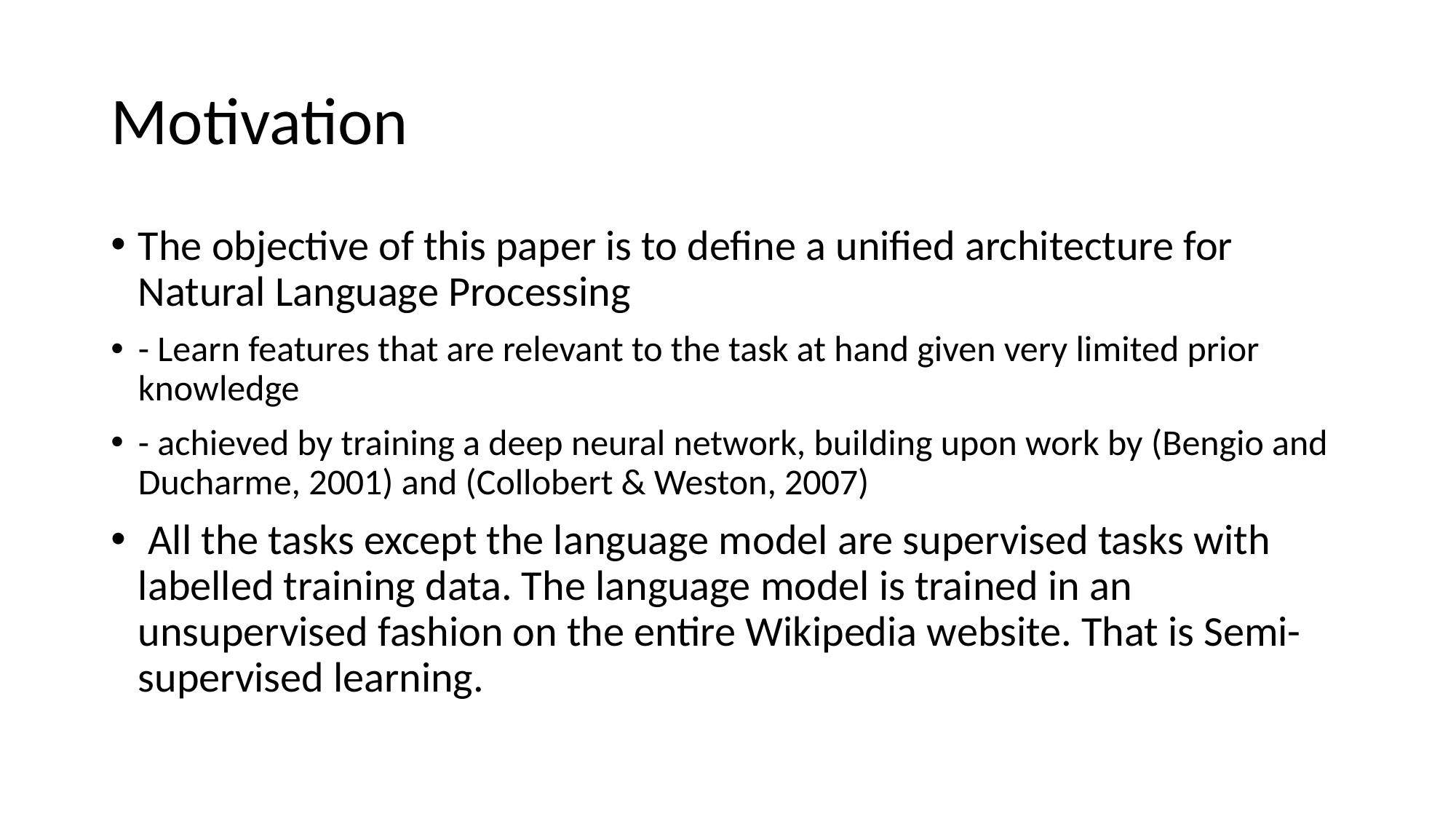

# Motivation
The objective of this paper is to define a unified architecture for Natural Language Processing
- Learn features that are relevant to the task at hand given very limited prior knowledge
- achieved by training a deep neural network, building upon work by (Bengio and Ducharme, 2001) and (Collobert & Weston, 2007)
 All the tasks except the language model are supervised tasks with labelled training data. The language model is trained in an unsupervised fashion on the entire Wikipedia website. That is Semi-supervised learning.